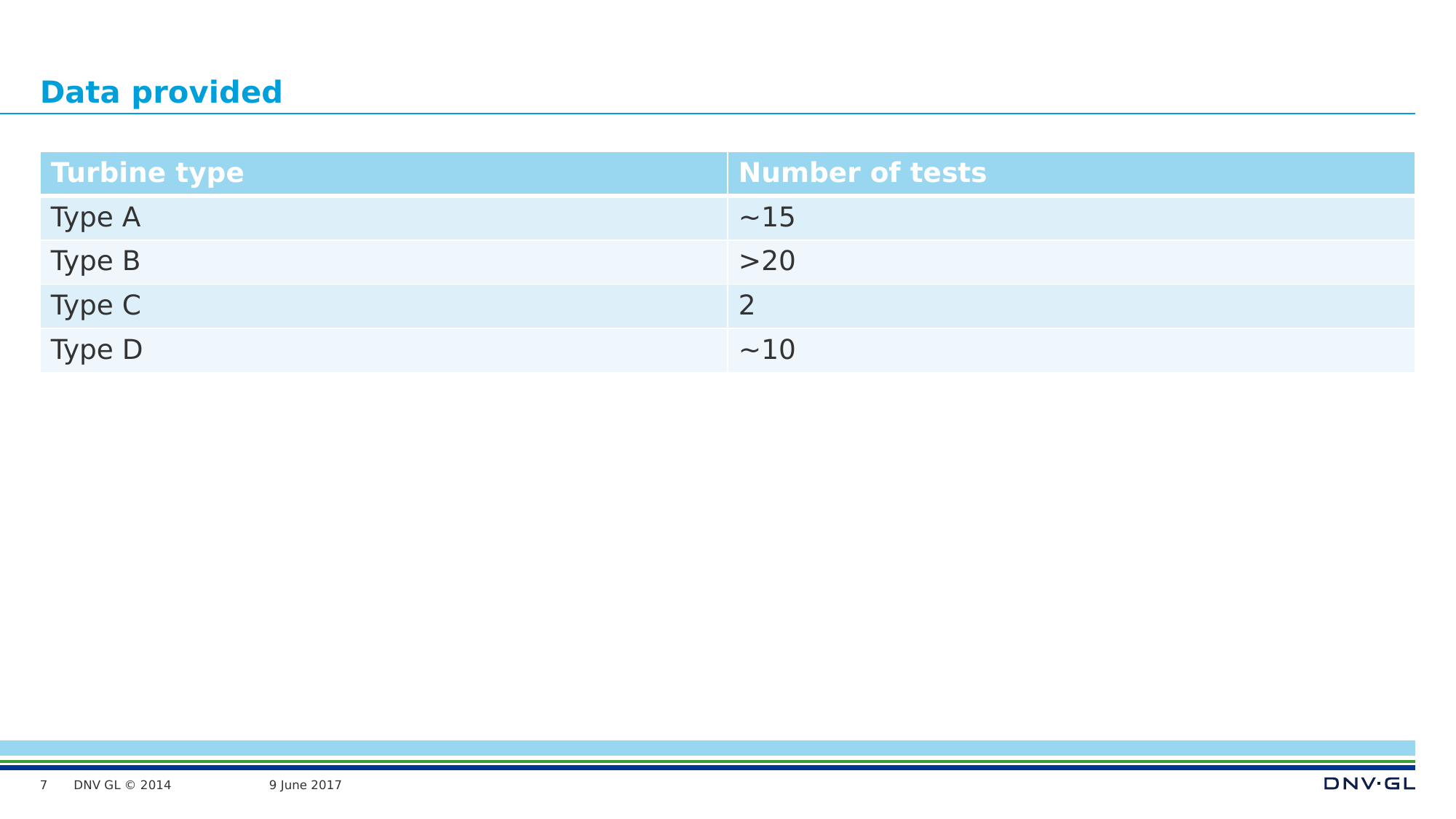

# Data provided
| Turbine type | Number of tests |
| --- | --- |
| Type A | ~15 |
| Type B | >20 |
| Type C | 2 |
| Type D | ~10 |
7